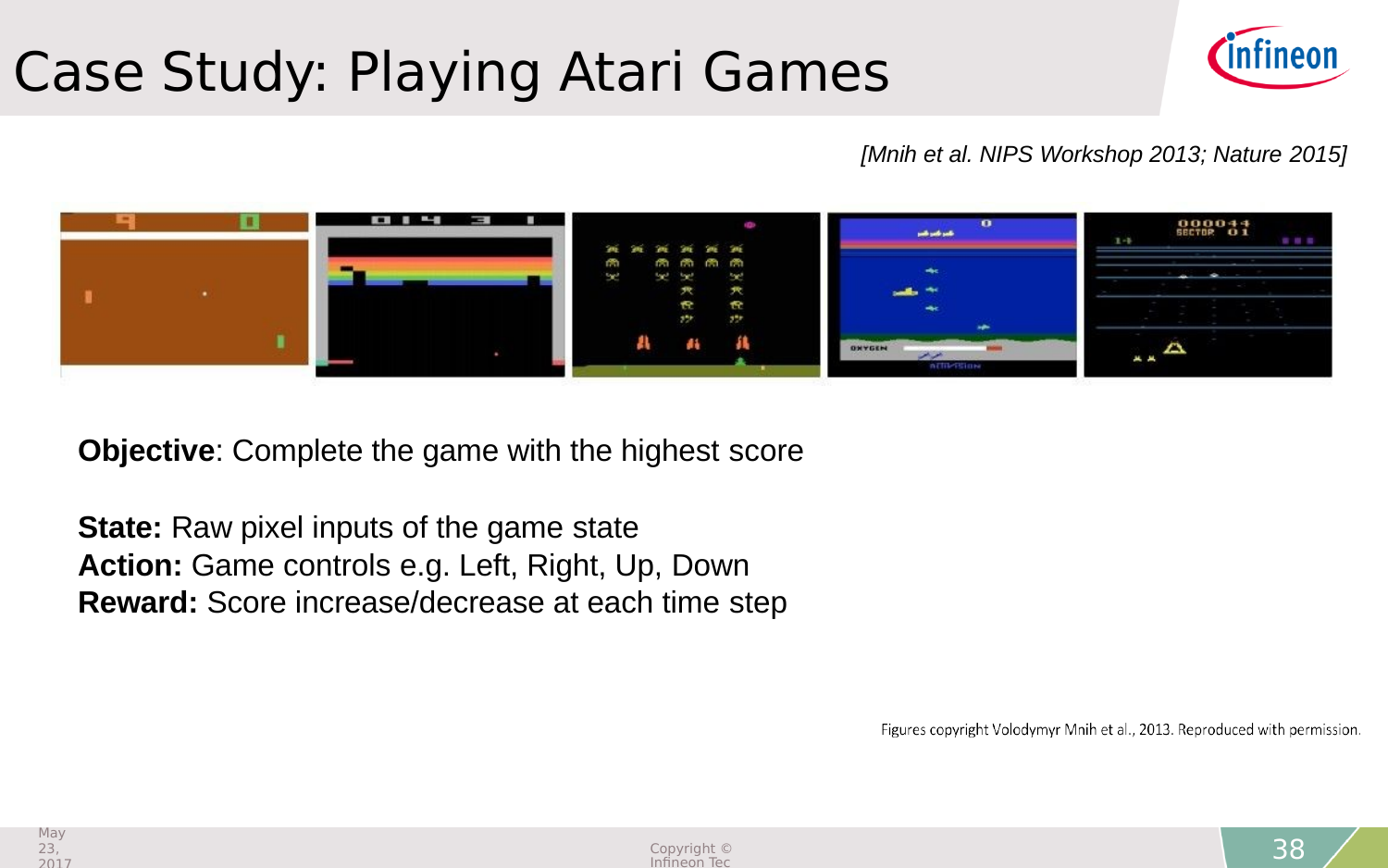

Case Study: Playing Atari Games
[Mnih et al. NIPS Workshop 2013; Nature 2015]

Objective: Complete the game with the highest score

State: Raw pixel inputs of the game state
Action: Game controls e.g. Left, Right, Up, Down
Reward: Score increase/decrease at each time step

May 23, 2017
Copyright © Infineon Technologies AG 2018. All rights reserved.
38